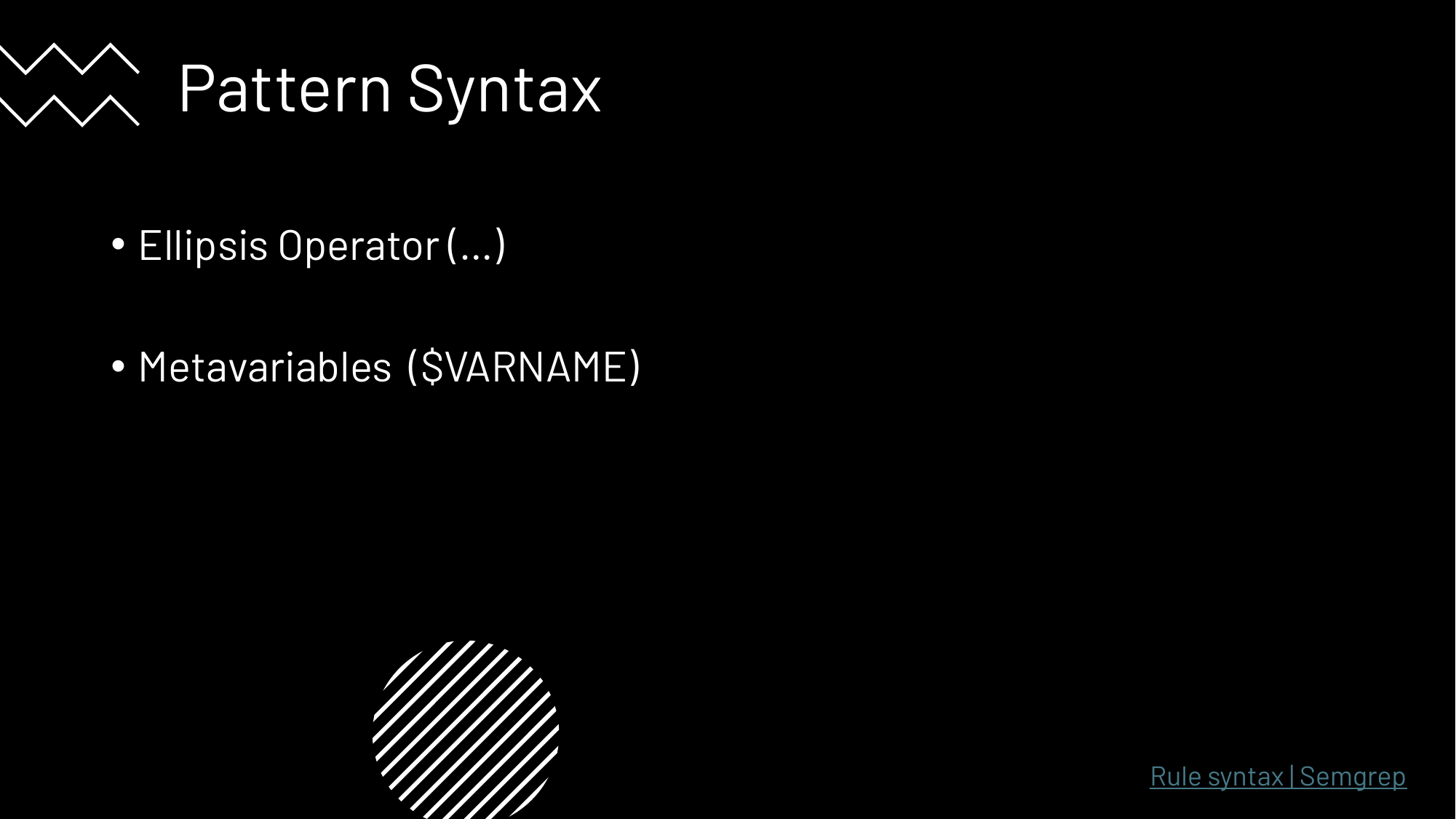

# Pattern Syntax

Ellipsis Operator (…)

Metavariables  ($VARNAME)

Rule syntax | Semgrep